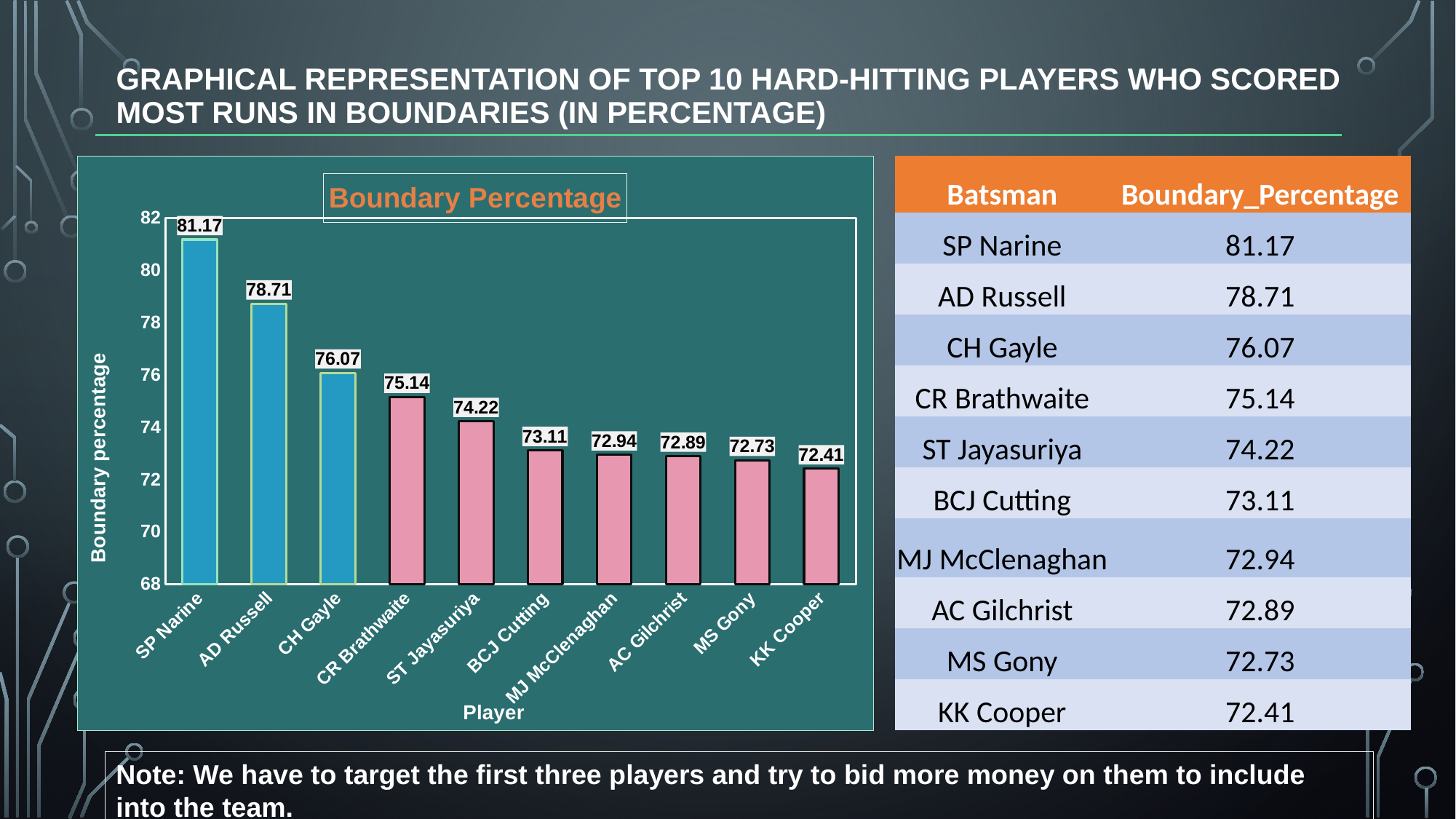

# Graphical representation of top 10 hard-hitting Players who scored most runs in boundaries (in percentage)

### Chart: Boundary Percentage

| Category | boundary_percentage |
|---|---|
| SP Narine | 81.17 |
| AD Russell | 78.71 |
| CH Gayle | 76.07 |
| CR Brathwaite | 75.14 |
| ST Jayasuriya | 74.22 |
| BCJ Cutting | 73.11 |
| MJ McClenaghan | 72.94 |
| AC Gilchrist | 72.89 |
| MS Gony | 72.73 |
| KK Cooper | 72.41 |
| Batsman | Boundary\_Percentage |
| --- | --- |
| SP Narine | 81.17 |
| AD Russell | 78.71 |
| CH Gayle | 76.07 |
| CR Brathwaite | 75.14 |
| ST Jayasuriya | 74.22 |
| BCJ Cutting | 73.11 |
| MJ McClenaghan | 72.94 |
| AC Gilchrist | 72.89 |
| MS Gony | 72.73 |
| KK Cooper | 72.41 |
Note: We have to target the first three players and try to bid more money on them to include into the team.